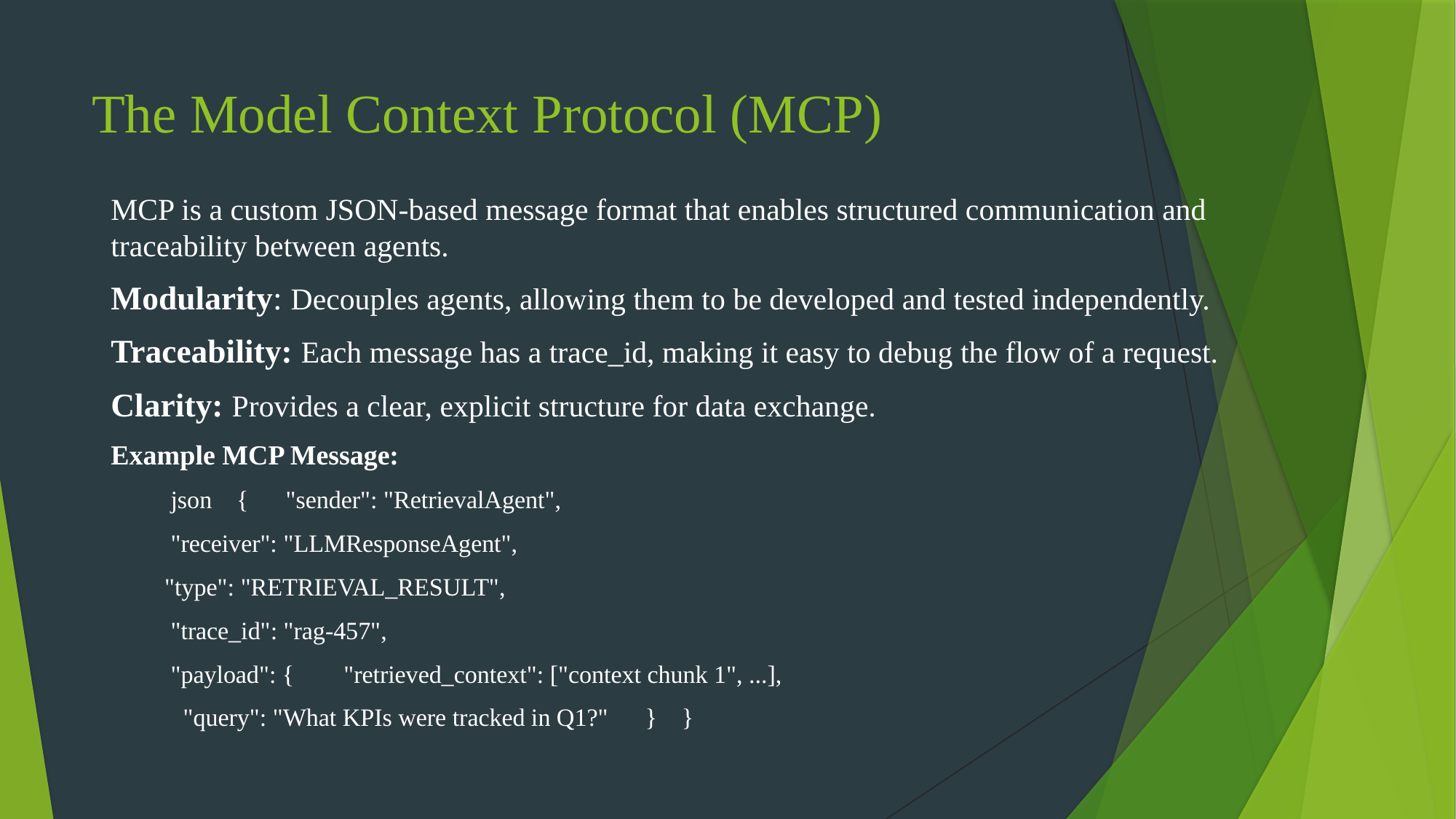

# The Model Context Protocol (MCP)
MCP is a custom JSON-based message format that enables structured communication and traceability between agents.
Modularity: Decouples agents, allowing them to be developed and tested independently.
Traceability: Each message has a trace_id, making it easy to debug the flow of a request.
Clarity: Provides a clear, explicit structure for data exchange.
Example MCP Message:
 json    {      "sender": "RetrievalAgent",
 "receiver": "LLMResponseAgent",
"type": "RETRIEVAL_RESULT",
 "trace_id": "rag-457",
 "payload": {        "retrieved_context": ["context chunk 1", ...],
   "query": "What KPIs were tracked in Q1?"      }    }